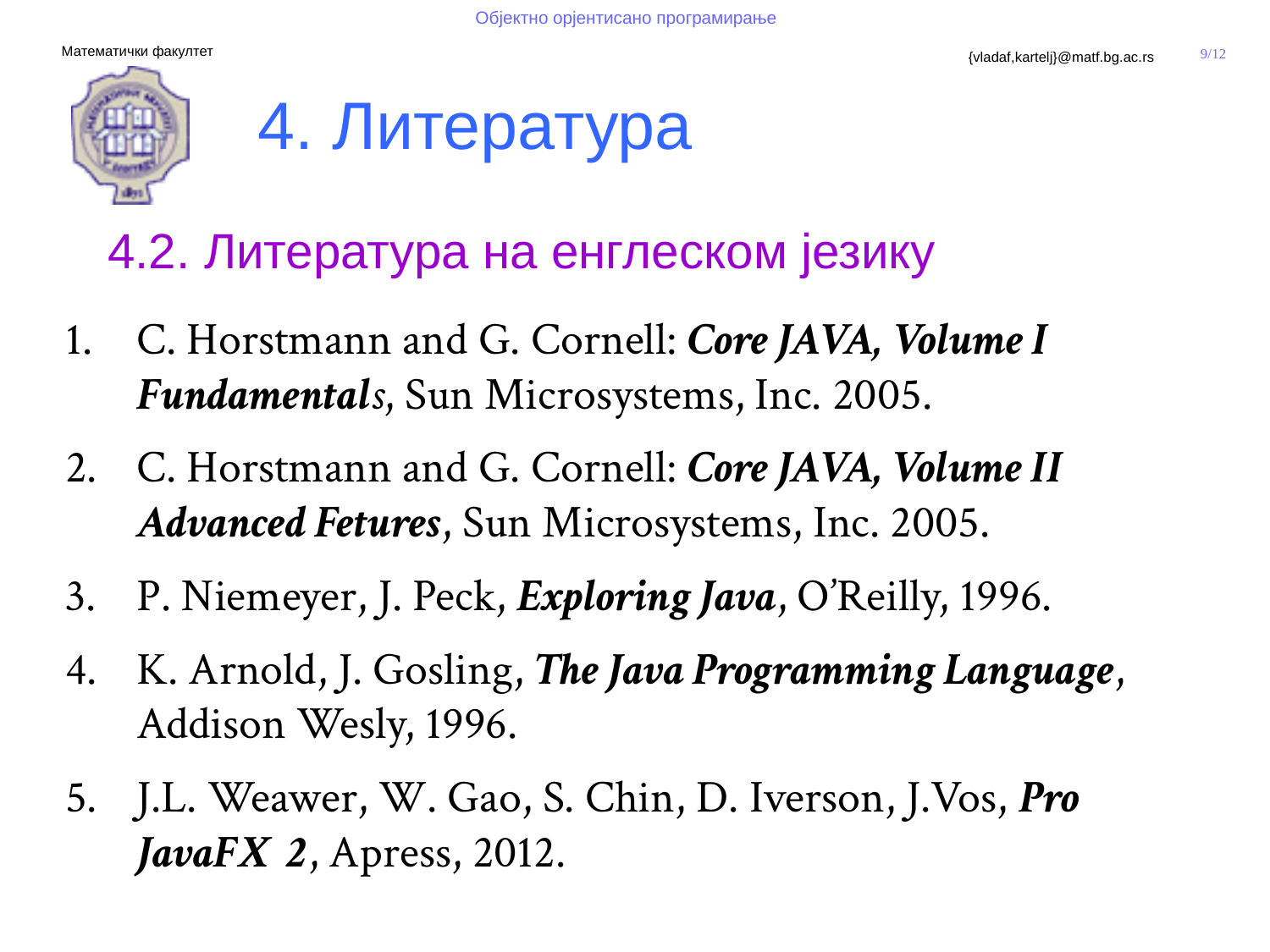

4. Литература
# 4.2. Литература на енглеском језику
C. Horstmann and G. Cornell: Core JAVA, Volume I Fundamentals, Sun Microsystems, Inc. 2005.
C. Horstmann and G. Cornell: Core JAVA, Volume II        Advanced Fetures, Sun Microsystems, Inc. 2005.
P. Niemeyer, J. Peck, Exploring Java, O’Reilly, 1996.
K. Arnold, J. Gosling, The Java Programming Language, Addison Wesly, 1996.
J.L. Weawer, W. Gao, S. Chin, D. Iverson, J.Vos, Pro JavaFX  2, Apress, 2012.